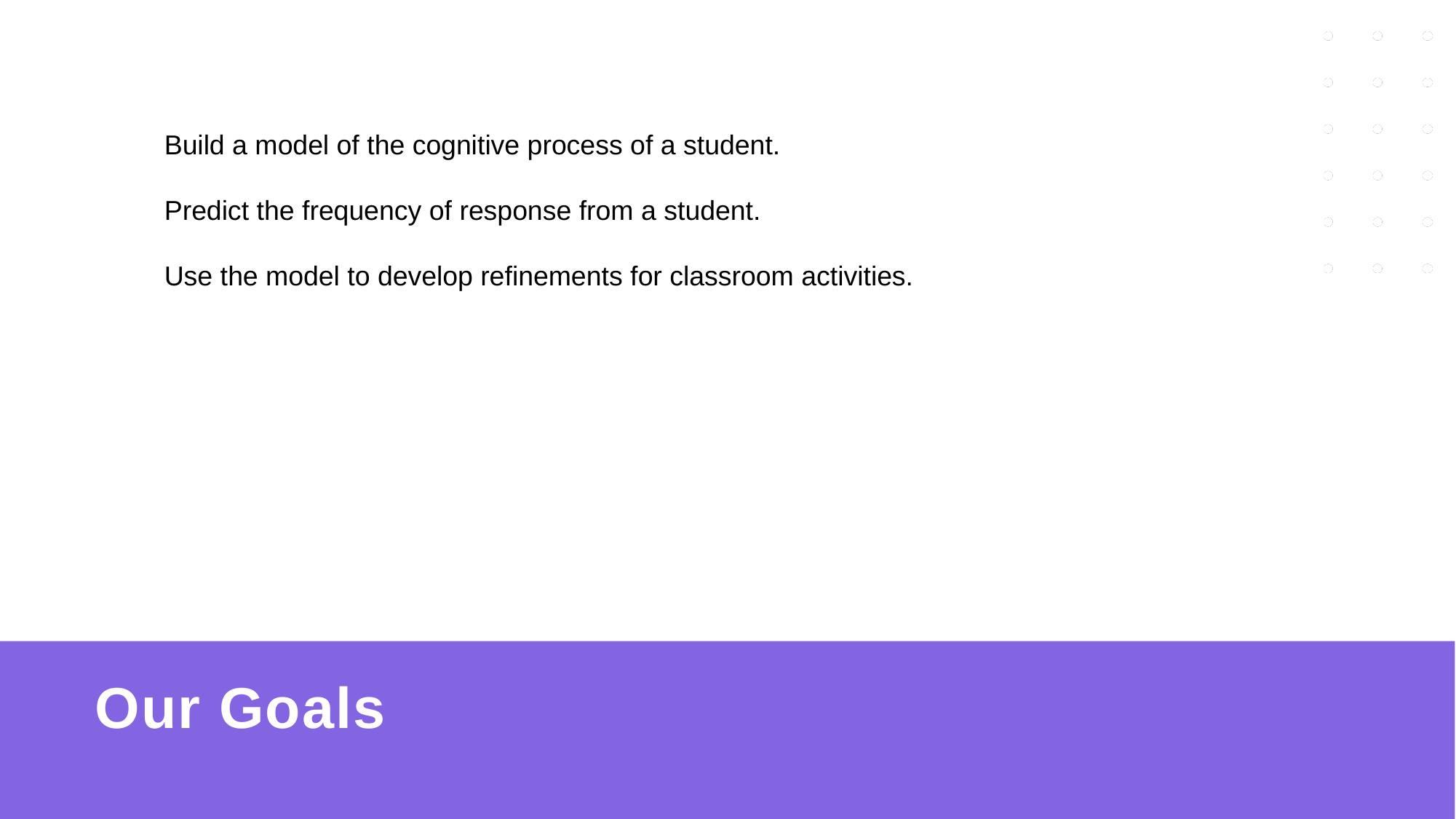

Build a model of the cognitive process of a student.

Predict the frequency of response from a student.

Use the model to develop refinements for classroom activities.

# Our Goals